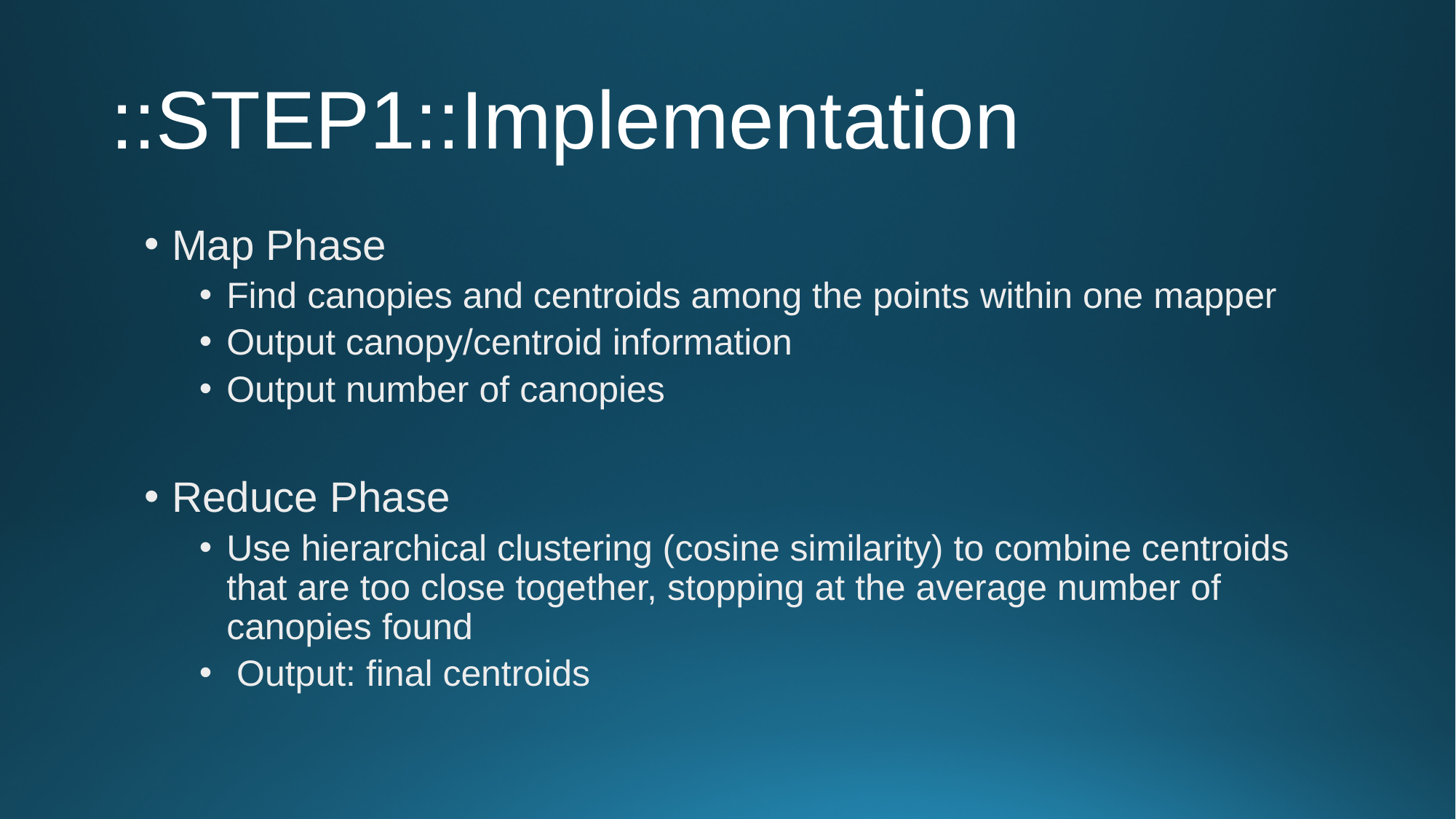

# ::STEP1::Implementation
Map Phase
Find canopies and centroids among the points within one mapper
Output canopy/centroid information
Output number of canopies

Reduce Phase
Use hierarchical clustering (cosine similarity) to combine centroids that are too close together, stopping at the average number of canopies found
 Output: final centroids